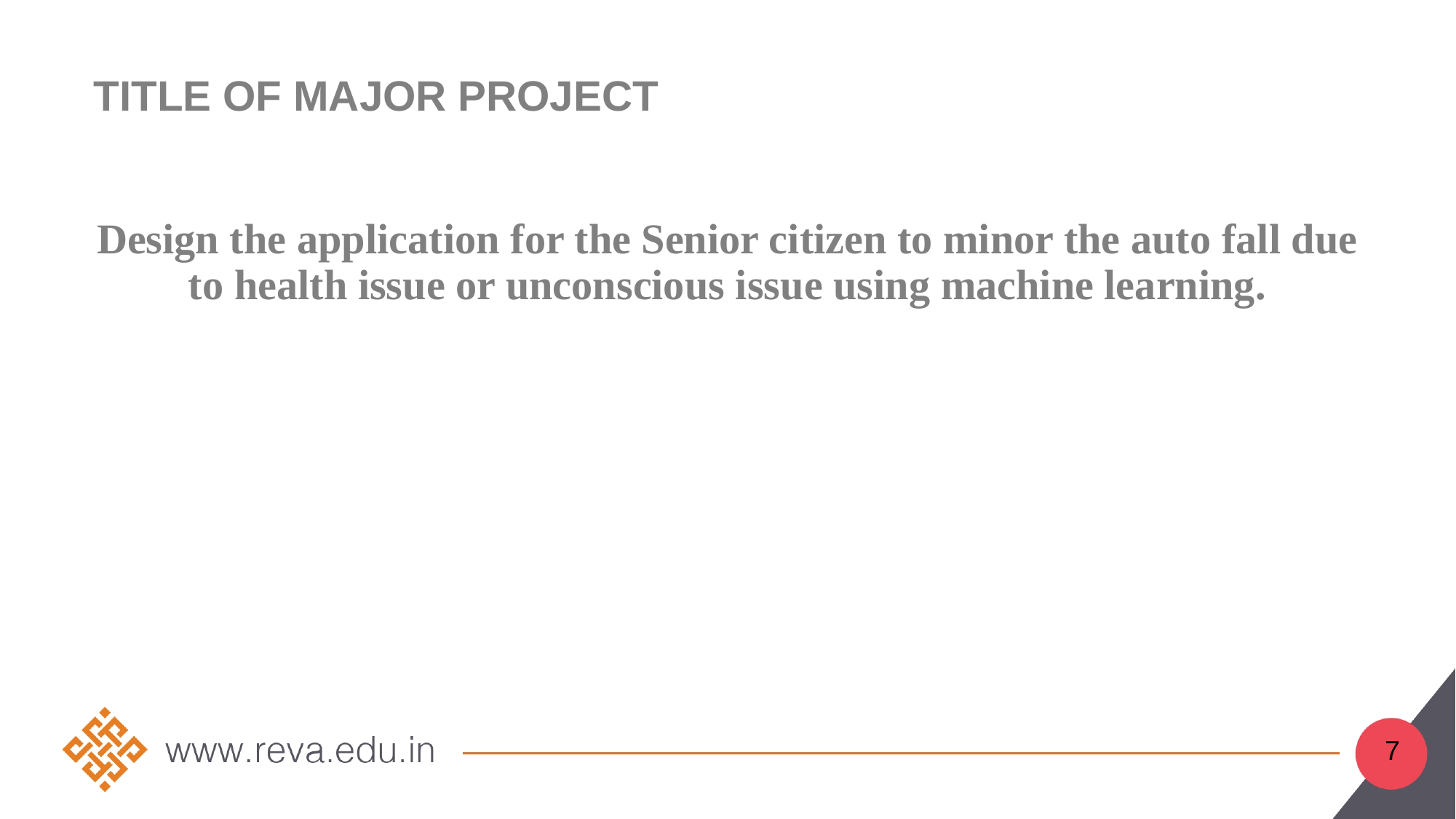

# Title of Major Project
Design the application for the Senior citizen to minor the auto fall due to health issue or unconscious issue using machine learning.

7